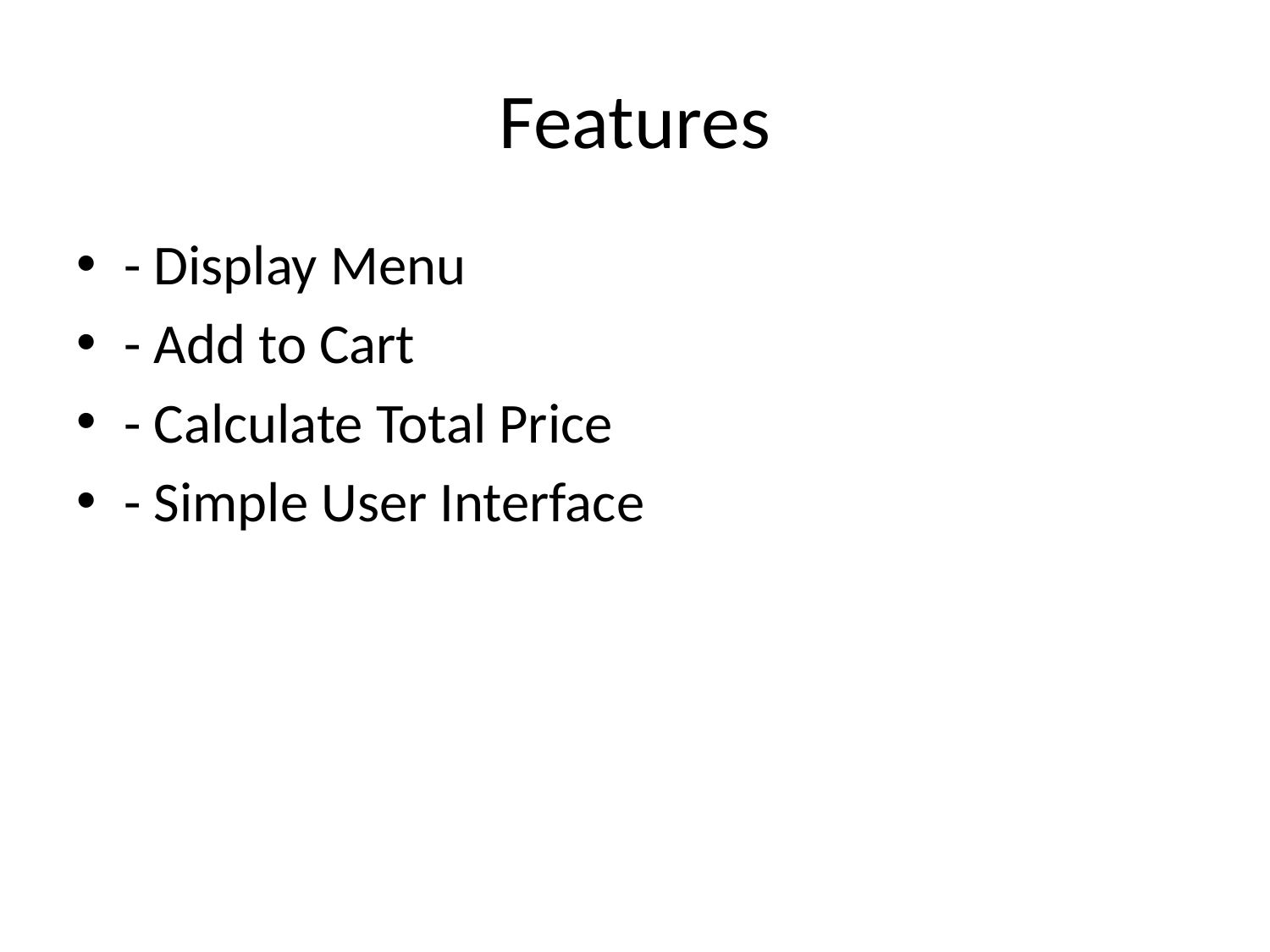

# Features
- Display Menu
- Add to Cart
- Calculate Total Price
- Simple User Interface